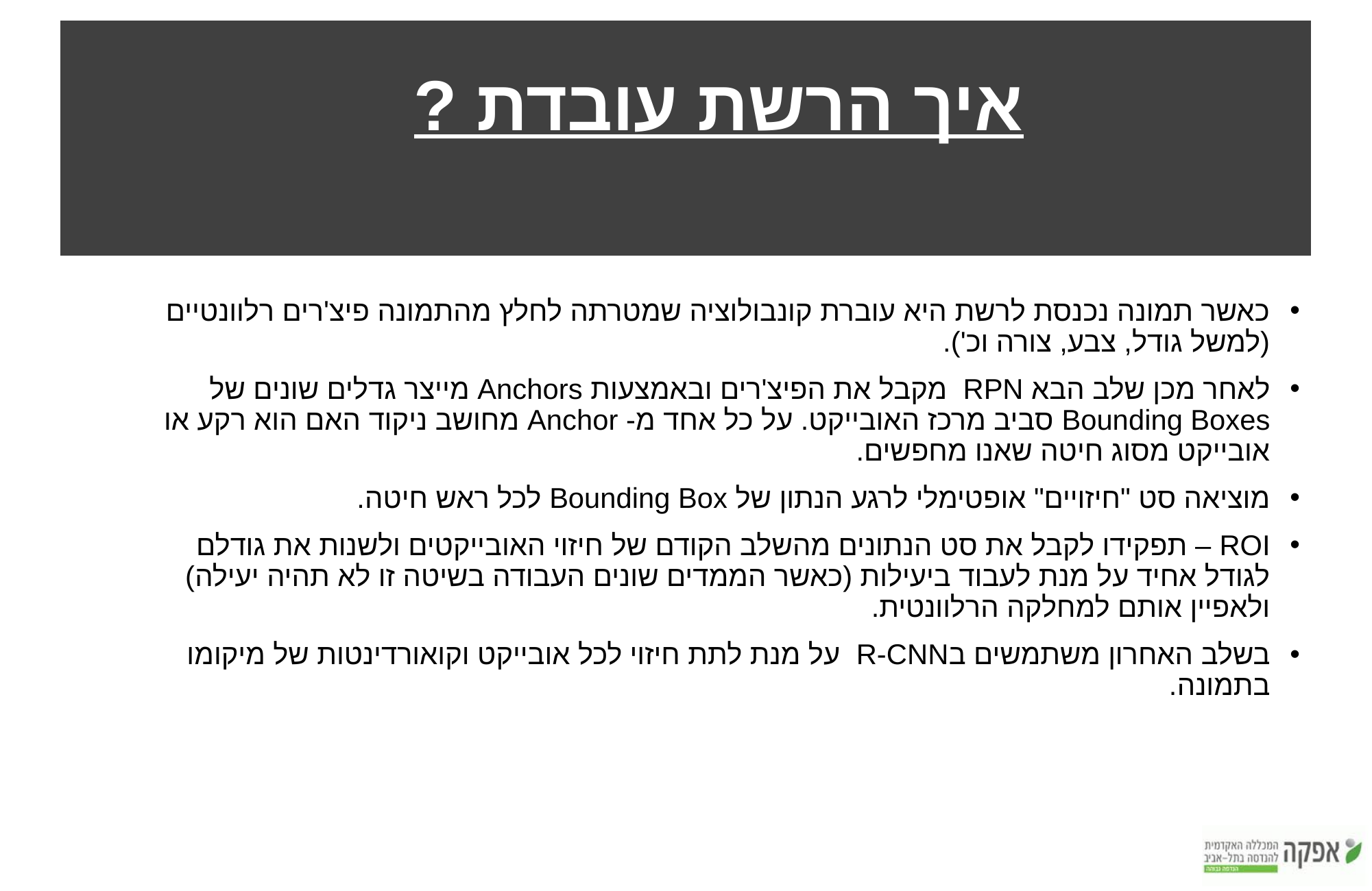

# איך הרשת עובדת ?
כאשר תמונה נכנסת לרשת היא עוברת קונבולוציה שמטרתה לחלץ מהתמונה פיצ'רים רלוונטיים (למשל גודל, צבע, צורה וכ').
לאחר מכן שלב הבא RPN  מקבל את הפיצ'רים ובאמצעות Anchors מייצר גדלים שונים של Bounding Boxes סביב מרכז האובייקט. על כל אחד מ- Anchor מחושב ניקוד האם הוא רקע או אובייקט מסוג חיטה שאנו מחפשים.
מוציאה סט "חיזויים" אופטימלי לרגע הנתון של Bounding Box לכל ראש חיטה.
ROI – תפקידו לקבל את סט הנתונים מהשלב הקודם של חיזוי האובייקטים ולשנות את גודלם לגודל אחיד על מנת לעבוד ביעילות (כאשר הממדים שונים העבודה בשיטה זו לא תהיה יעילה) ולאפיין אותם למחלקה הרלוונטית.
בשלב האחרון משתמשים בR-CNN  על מנת לתת חיזוי לכל אובייקט וקואורדינטות של מיקומו בתמונה.